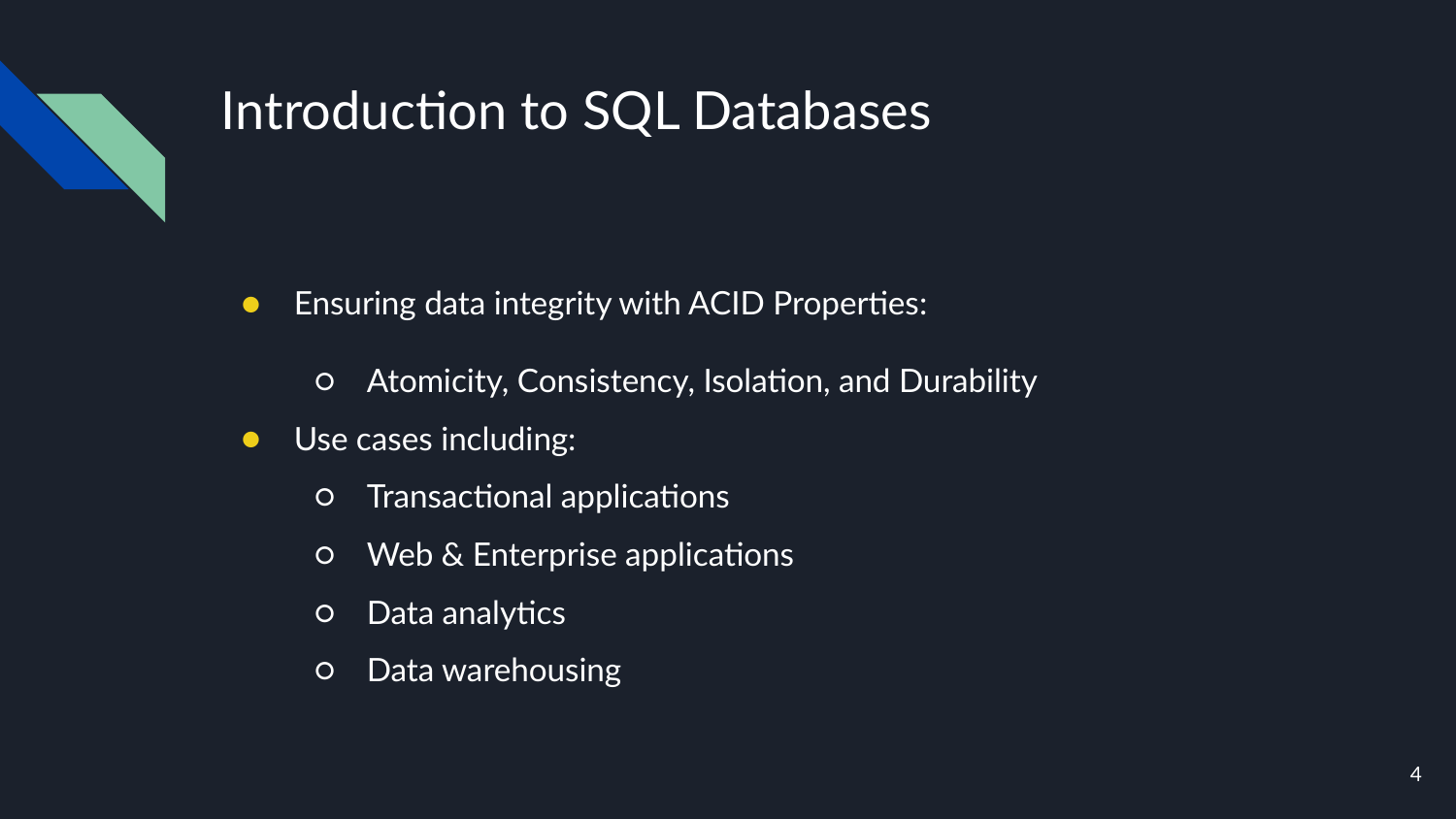

# Introduction to SQL Databases
Ensuring data integrity with ACID Properties:
Atomicity, Consistency, Isolation, and Durability
Use cases including:
Transactional applications
Web & Enterprise applications
Data analytics
Data warehousing
4